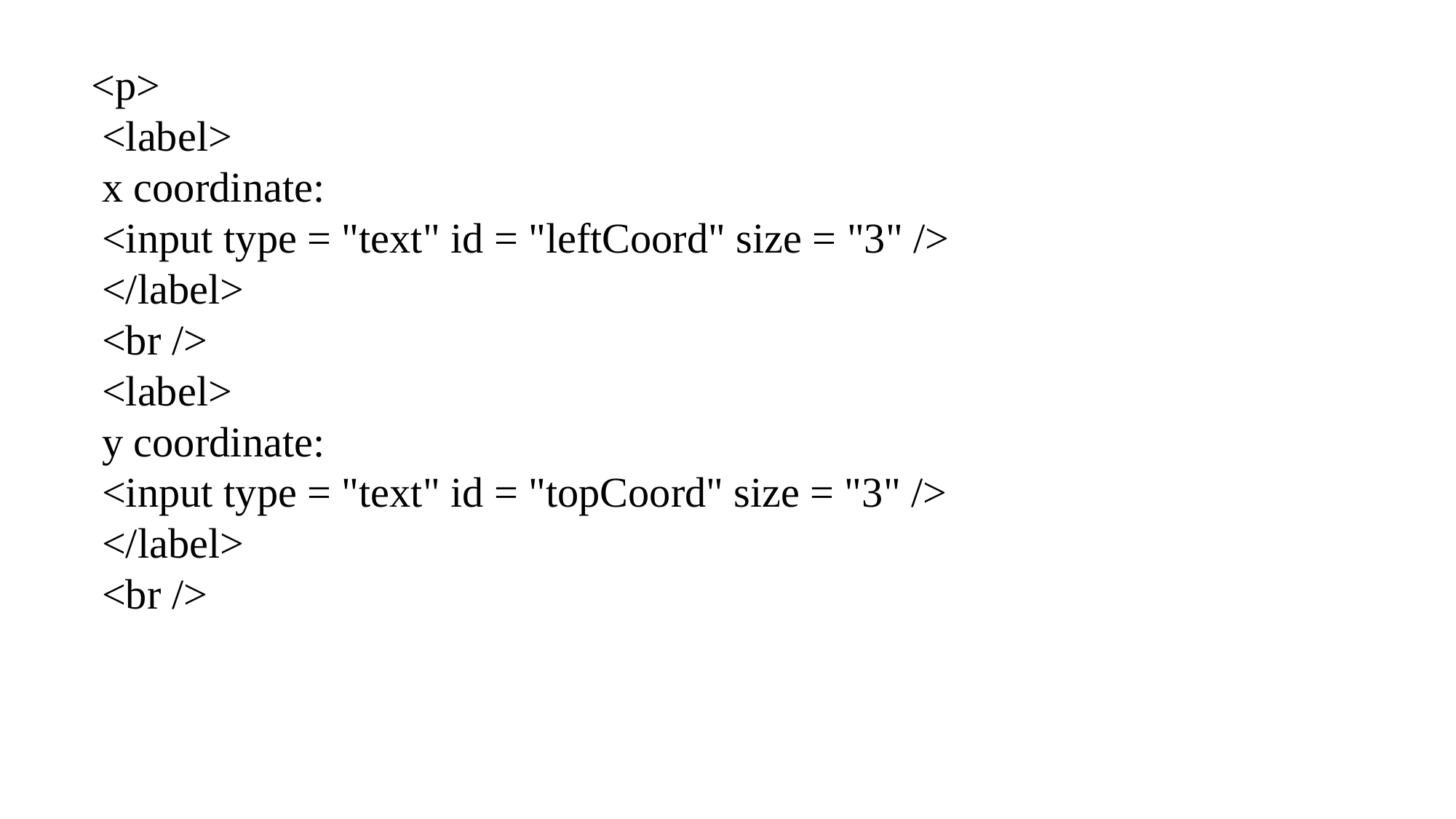

<p>
 <label>
 x coordinate:
 <input type = "text" id = "leftCoord" size = "3" />
 </label>
 <br />
 <label>
 y coordinate:
 <input type = "text" id = "topCoord" size = "3" />
 </label>
 <br />